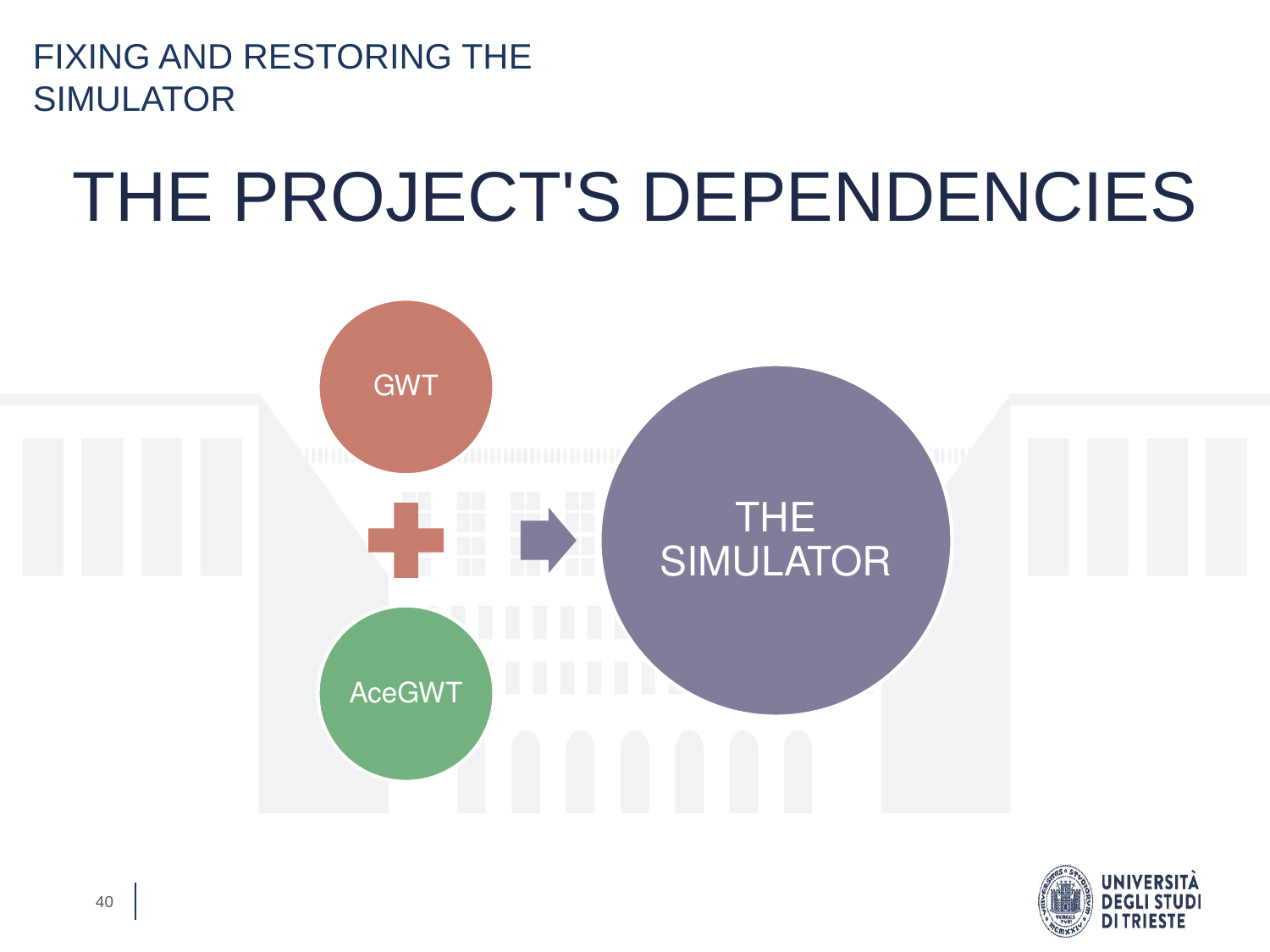

FIXING AND RESTORING THE SIMULATOR
THE PROJECT'S DEPENDENCIES
GWT

AceGWT

THE SIMULATOR
40